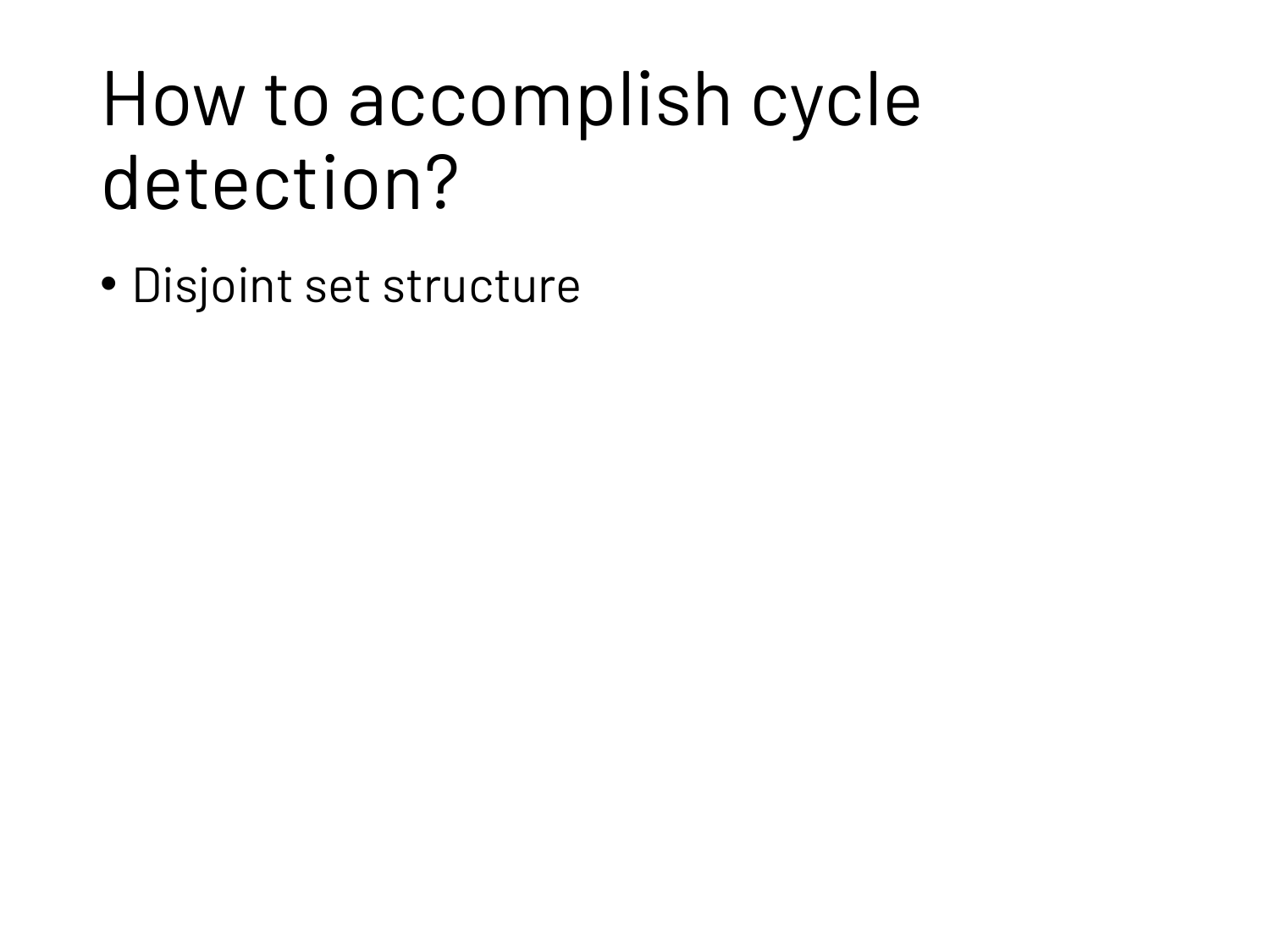

# How to accomplish cycle detection?
Disjoint set structure